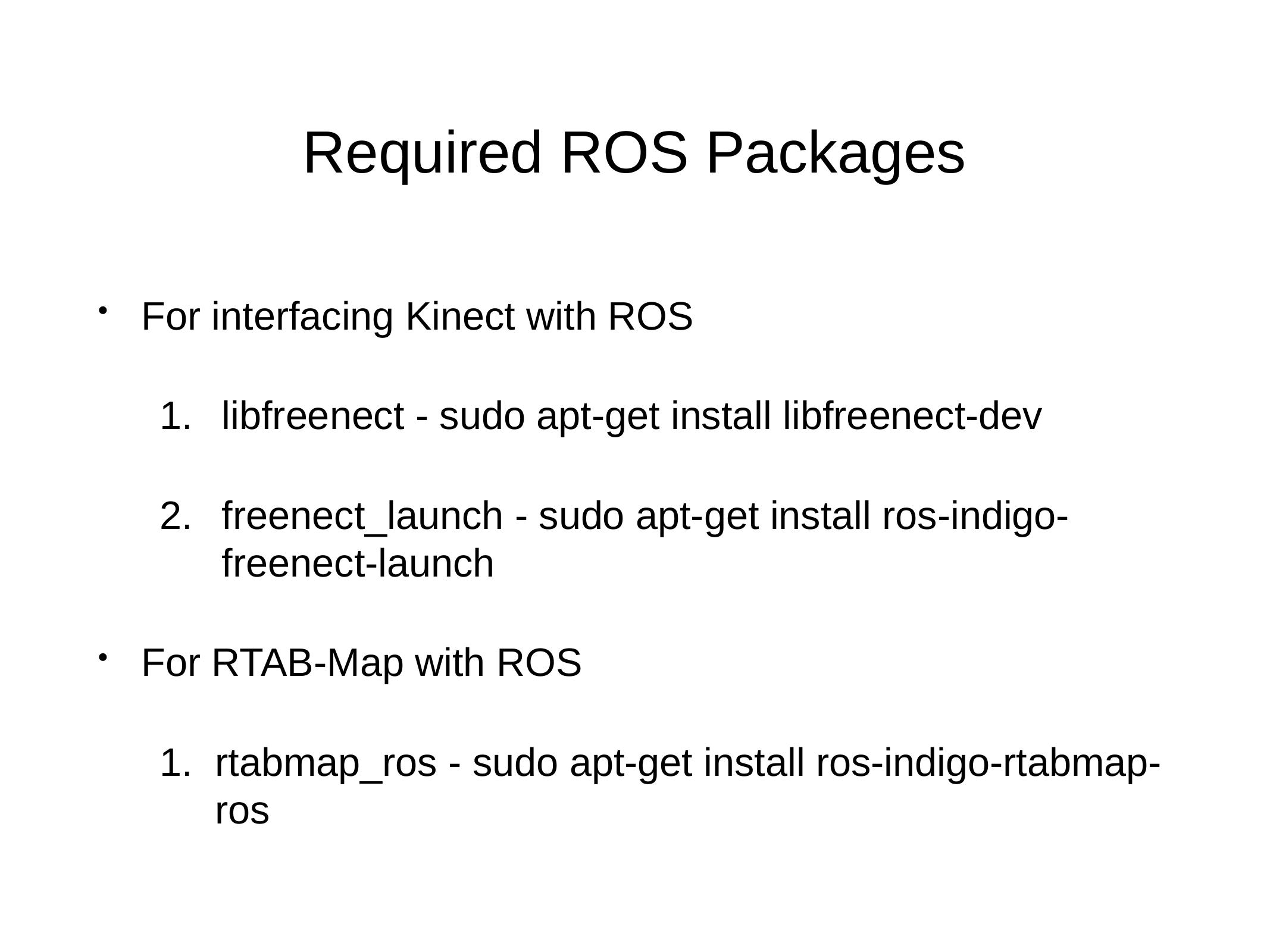

# Required ROS Packages
For interfacing Kinect with ROS
libfreenect - sudo apt-get install libfreenect-dev
freenect_launch - sudo apt-get install ros-indigo-freenect-launch
For RTAB-Map with ROS
rtabmap_ros - sudo apt-get install ros-indigo-rtabmap-ros